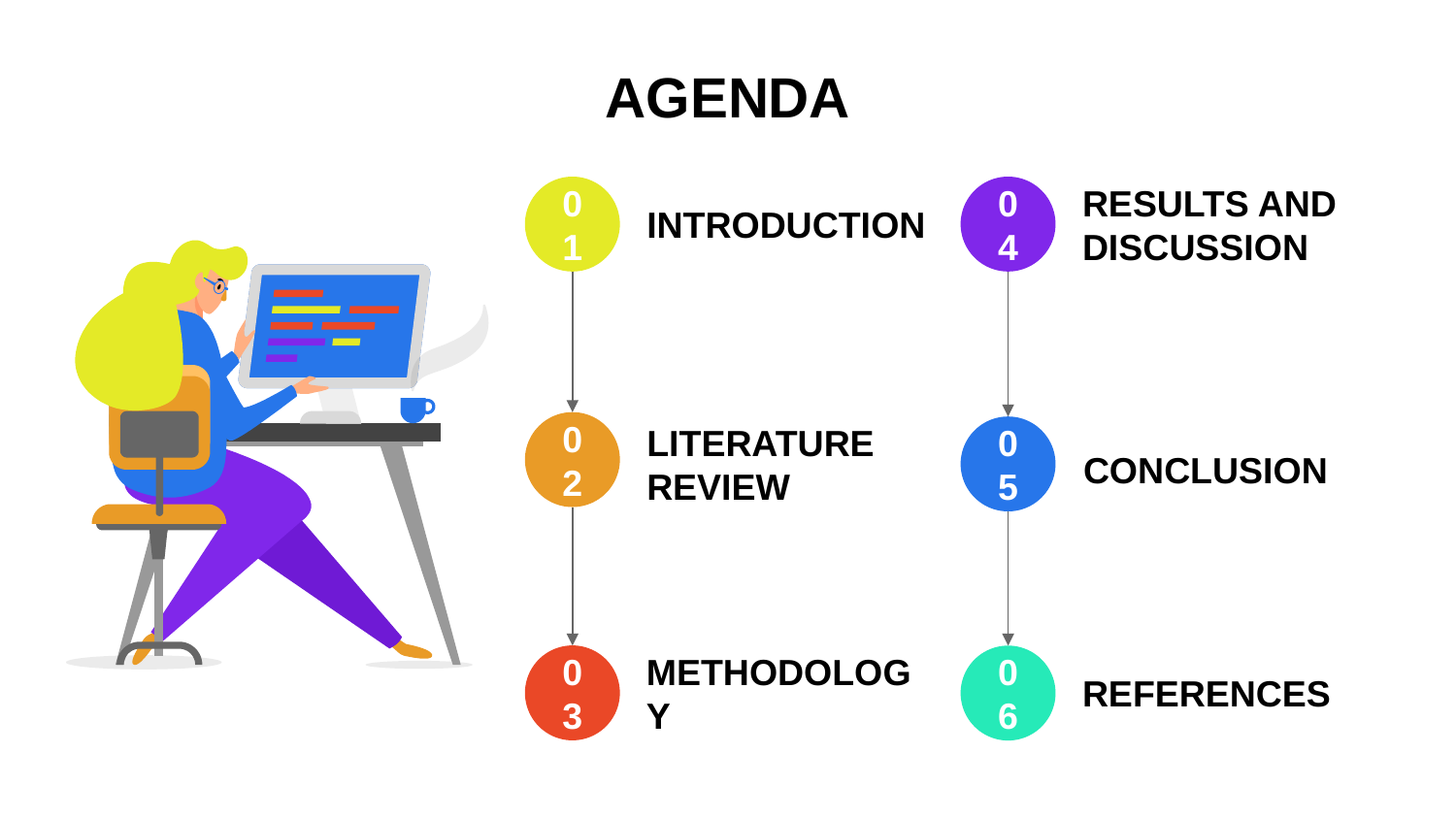

# AGENDA
01
INTRODUCTION
04
RESULTS AND
DISCUSSION

02
LITERATURE
REVIEW
05
CONCLUSION
03
METHODOLOGY
06
REFERENCES